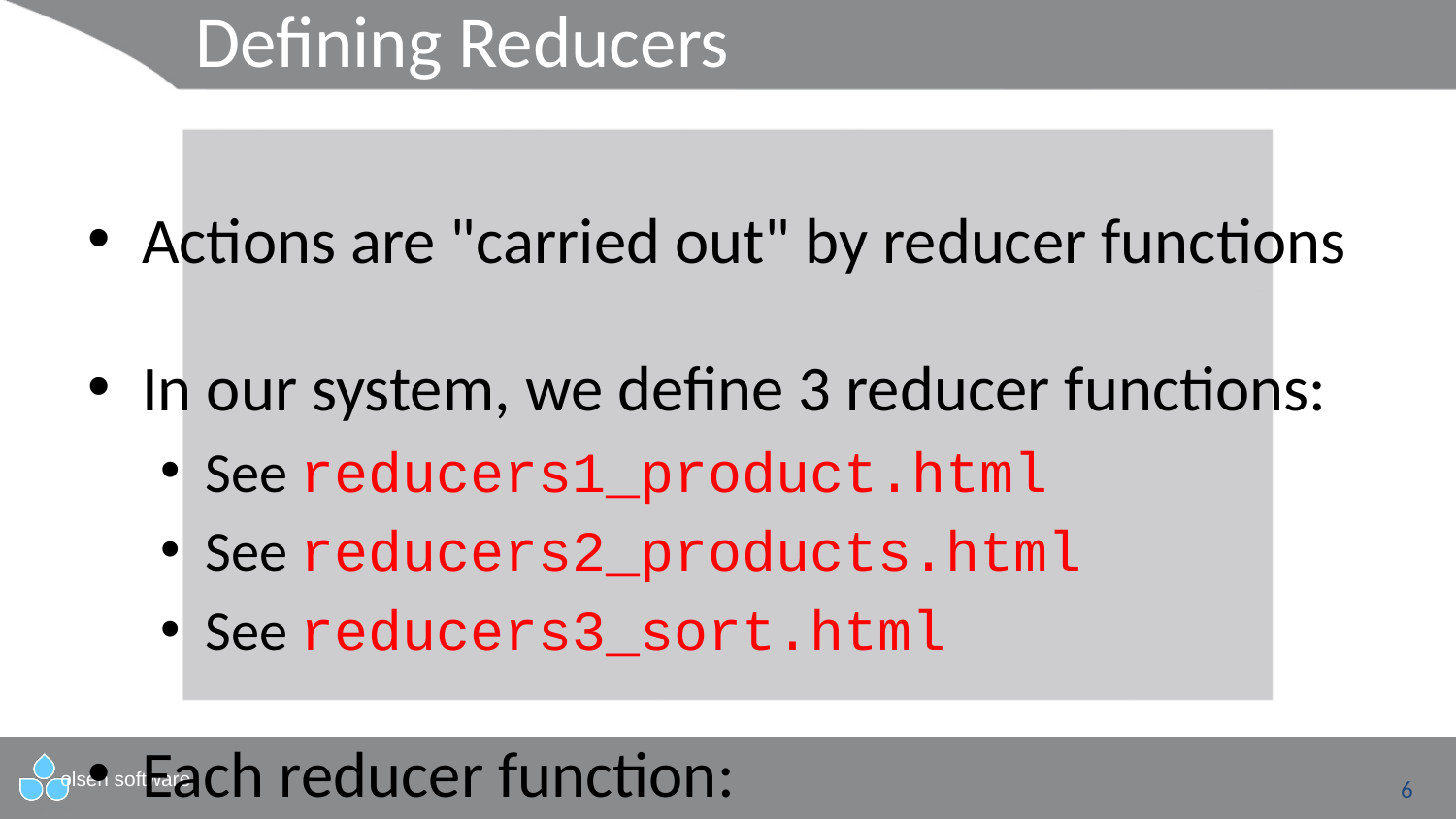

# Defining Reducers
Actions are "carried out" by reducer functions

In our system, we define 3 reducer functions:
See reducers1_product.html
See reducers2_products.html
See reducers3_sort.html

Each reducer function:
Receives some state (e.g. product), plus an action param
Returns new state (e.g. updated product)

6